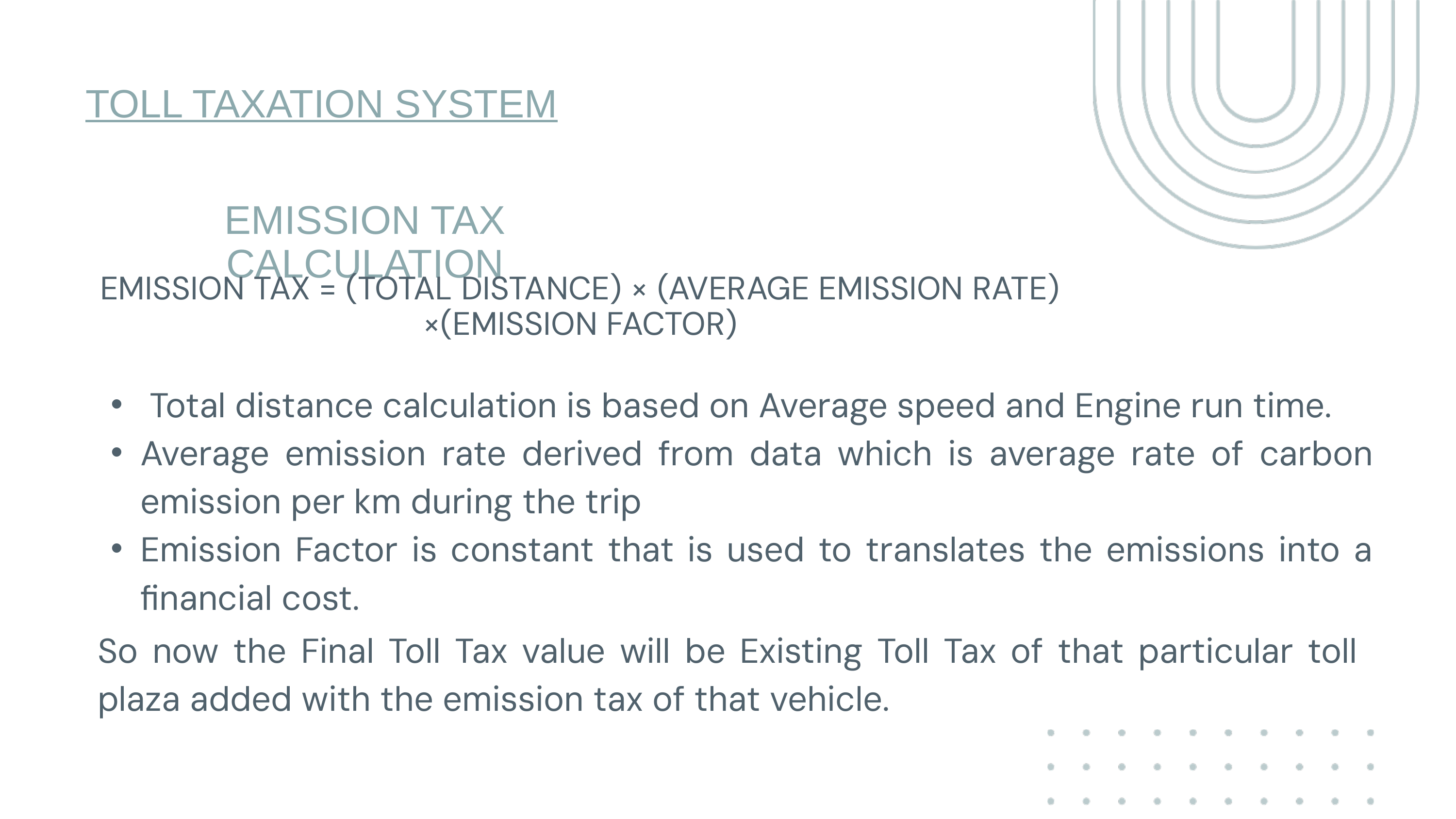

TOLL TAXATION SYSTEM

EMISSION TAX CALCULATION

EMISSION TAX = (TOTAL DISTANCE) × (AVERAGE EMISSION RATE)
×(EMISSION FACTOR)
 Total distance calculation is based on Average speed and Engine run time.
Average emission rate derived from data which is average rate of carbon emission per km during the trip
Emission Factor is constant that is used to translates the emissions into a financial cost.
So now the Final Toll Tax value will be Existing Toll Tax of that particular toll plaza added with the emission tax of that vehicle.